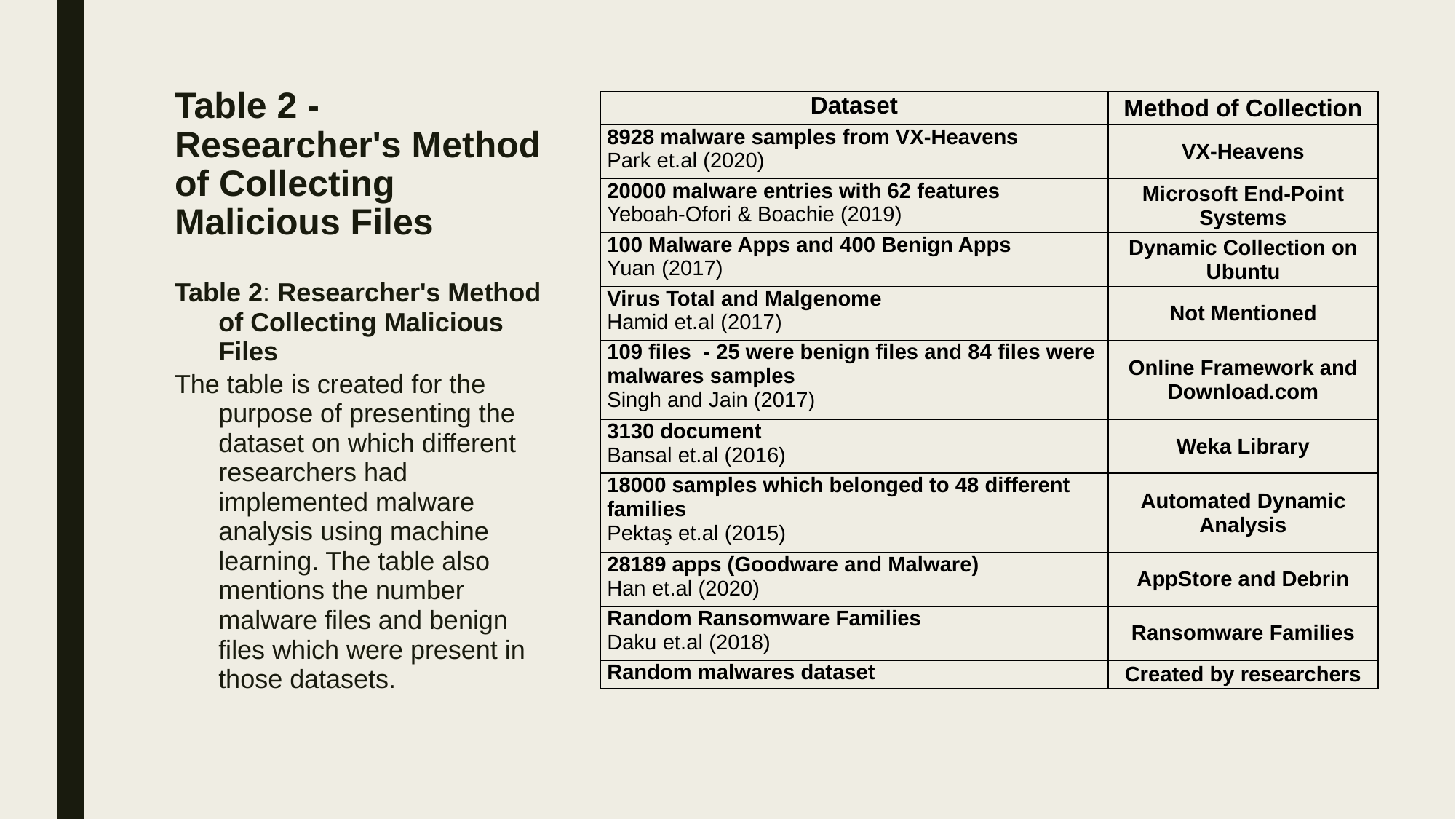

# Table 2 - Researcher's Method of Collecting Malicious Files
| Dataset | Method of Collection |
| --- | --- |
| 8928 malware samples from VX-Heavens Park et.al (2020) | VX-Heavens |
| 20000 malware entries with 62 features Yeboah-Ofori & Boachie (2019) | Microsoft End-Point Systems |
| 100 Malware Apps and 400 Benign Apps Yuan (2017) | Dynamic Collection on Ubuntu |
| Virus Total and Malgenome Hamid et.al (2017) | Not Mentioned |
| 109 files - 25 were benign files and 84 files were malwares samples Singh and Jain (2017) | Online Framework and Download.com |
| 3130 document Bansal et.al (2016) | Weka Library |
| 18000 samples which belonged to 48 different families Pektaş et.al (2015) | Automated Dynamic Analysis |
| 28189 apps (Goodware and Malware) Han et.al (2020) | AppStore and Debrin |
| Random Ransomware Families Daku et.al (2018) | Ransomware Families |
| Random malwares dataset | Created by researchers |
Table 2: Researcher's Method of Collecting Malicious Files
The table is created for the purpose of presenting the dataset on which different researchers had implemented malware analysis using machine learning. The table also mentions the number malware files and benign files which were present in those datasets.